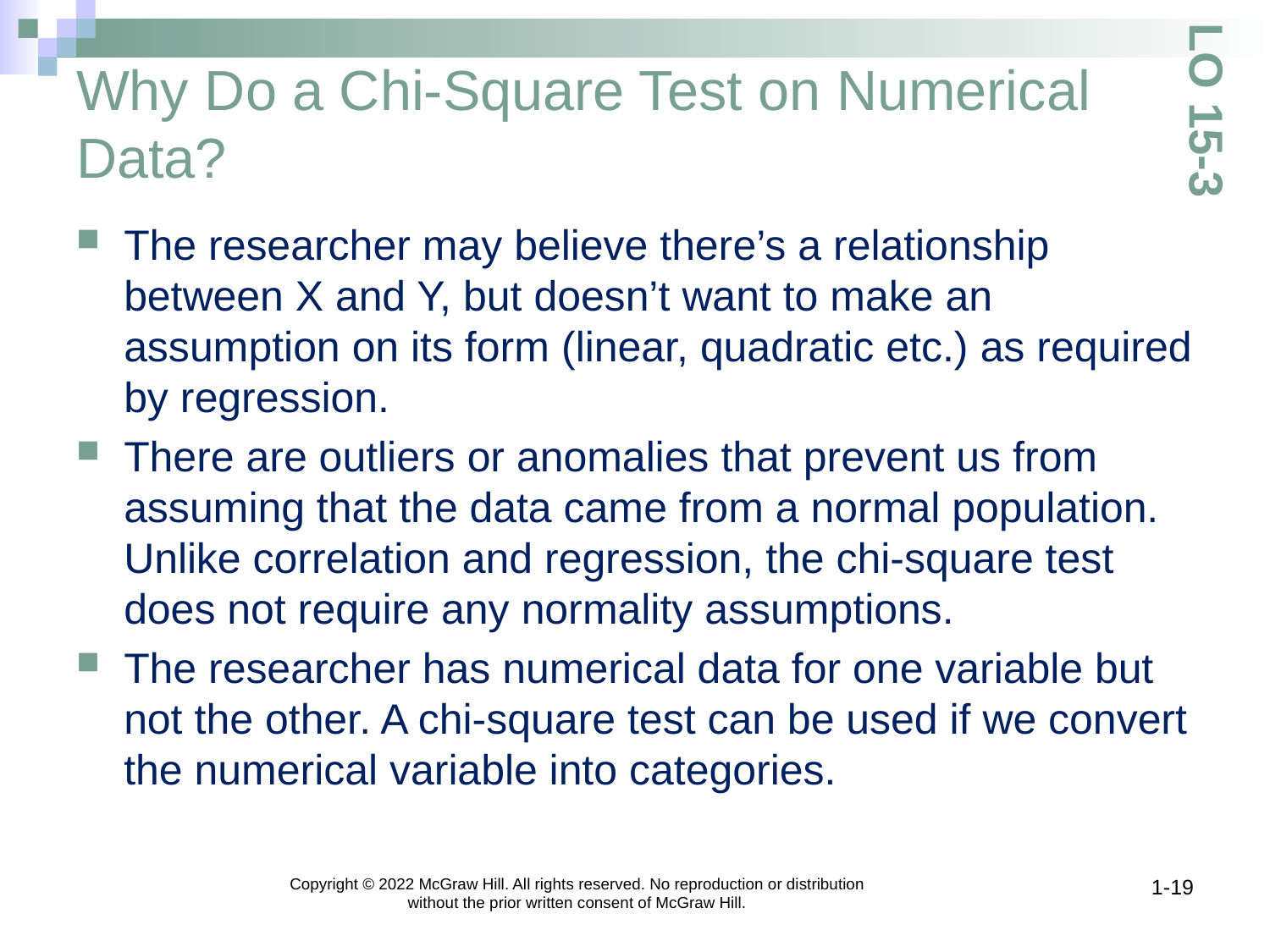

# Why Do a Chi-Square Test on Numerical Data?
LO 15-3
The researcher may believe there’s a relationship between X and Y, but doesn’t want to make an assumption on its form (linear, quadratic etc.) as required by regression.
There are outliers or anomalies that prevent us from assuming that the data came from a normal population. Unlike correlation and regression, the chi-square test does not require any normality assumptions.
The researcher has numerical data for one variable but not the other. A chi-square test can be used if we convert the numerical variable into categories.

Copyright © 2022 McGraw Hill. All rights reserved. No reproduction or distribution without the prior written consent of McGraw Hill.
1-19